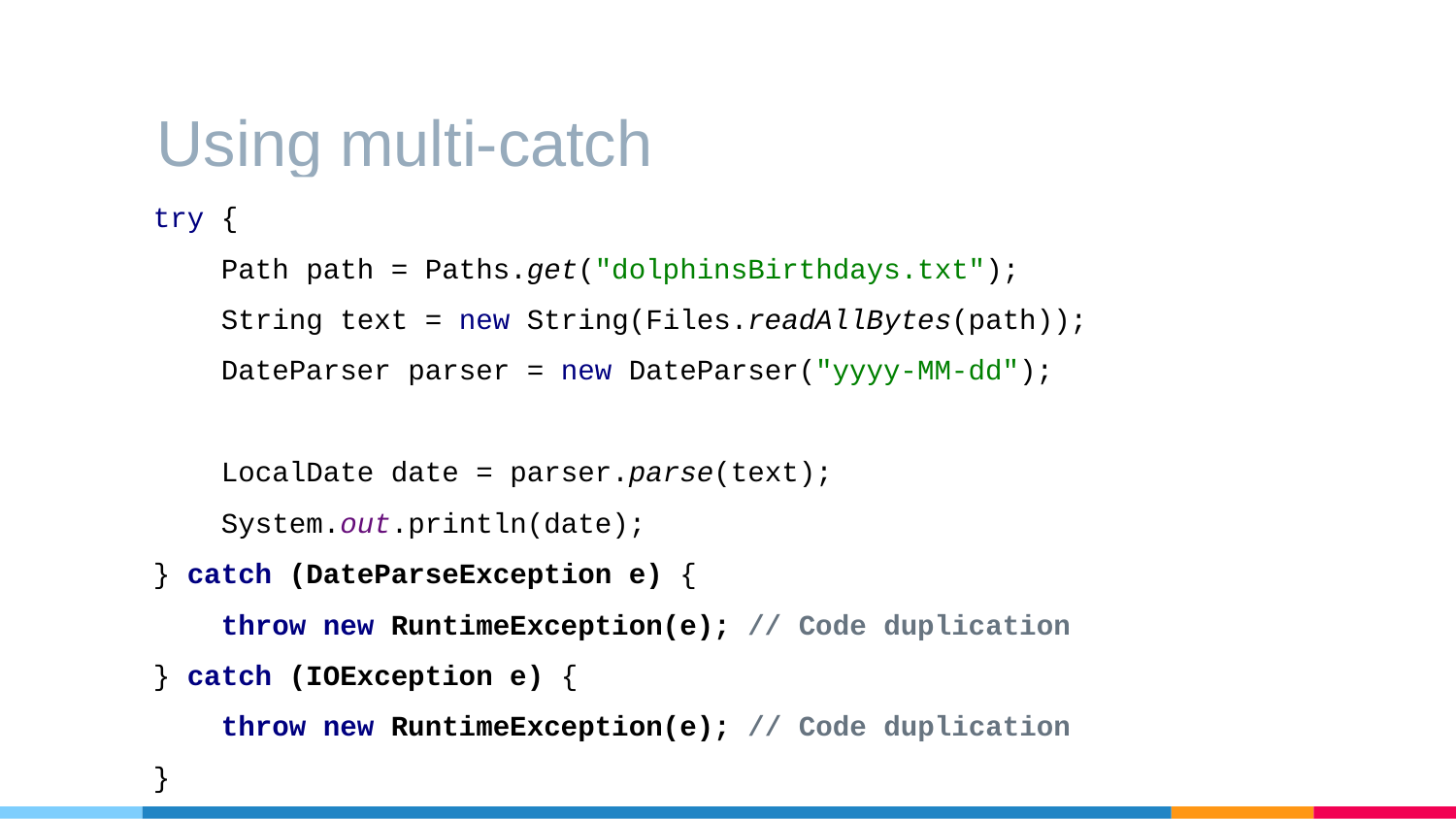

# Using multi-catch
try {
    Path path = Paths.get("dolphinsBirthdays.txt");
    String text = new String(Files.readAllBytes(path));
    DateParser parser = new DateParser("yyyy-MM-dd");
    LocalDate date = parser.parse(text);
    System.out.println(date);
} catch (DateParseException e) {
    throw new RuntimeException(e); // Code duplication
} catch (IOException e) {
    throw new RuntimeException(e); // Code duplication
}